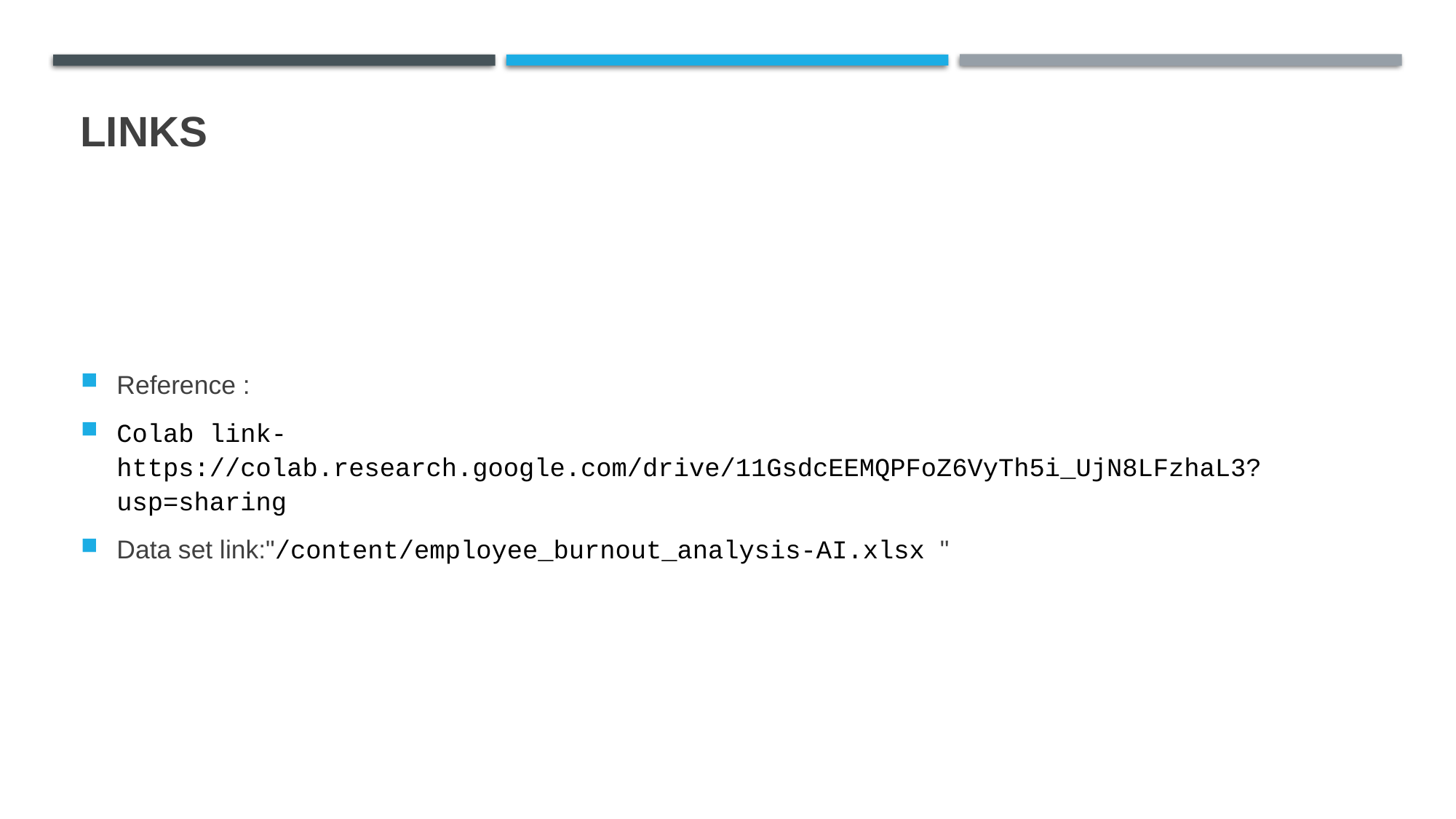

# links
Reference :
Colab link- https://colab.research.google.com/drive/11GsdcEEMQPFoZ6VyTh5i_UjN8LFzhaL3?usp=sharing
Data set link:"/content/employee_burnout_analysis-AI.xlsx "